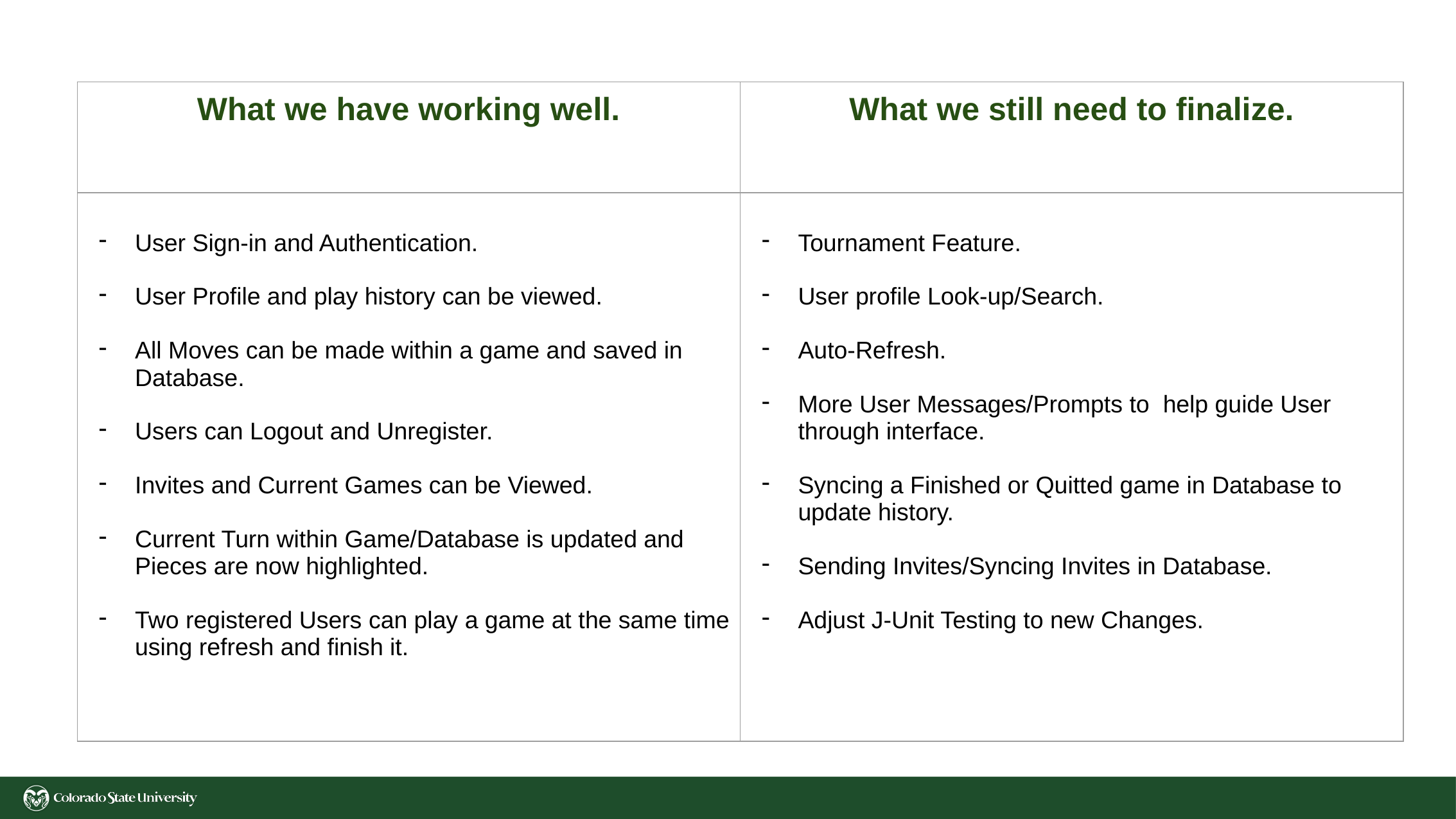

| What we have working well. | What we still need to finalize. |
| --- | --- |
| User Sign-in and Authentication. User Profile and play history can be viewed. All Moves can be made within a game and saved in Database. Users can Logout and Unregister. Invites and Current Games can be Viewed. Current Turn within Game/Database is updated and Pieces are now highlighted. Two registered Users can play a game at the same time using refresh and finish it. | Tournament Feature. User profile Look-up/Search. Auto-Refresh. More User Messages/Prompts to help guide User through interface. Syncing a Finished or Quitted game in Database to update history. Sending Invites/Syncing Invites in Database. Adjust J-Unit Testing to new Changes. |